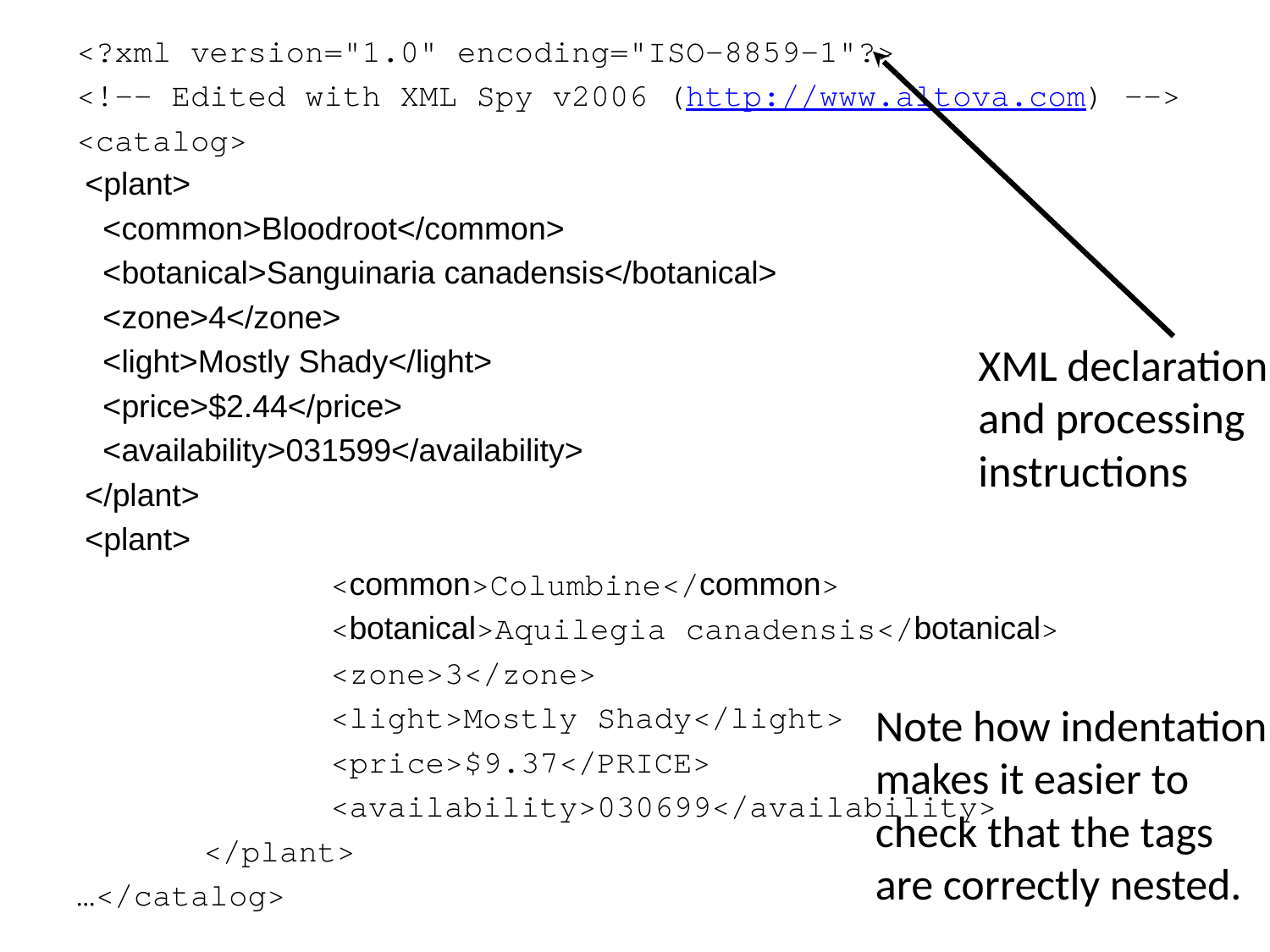

<?xml version="1.0" encoding="ISO-8859-1"?>
<!-- Edited with XML Spy v2006 (http://www.altova.com) -->
<catalog>
 <plant>
   <common>Bloodroot</common>
   <botanical>Sanguinaria canadensis</botanical>
   <zone>4</zone>
   <light>Mostly Shady</light>
   <price>$2.44</price>
   <availability>031599</availability>
 </plant>
 <plant>
		<common>Columbine</common>
		<botanical>Aquilegia canadensis</botanical>
		<zone>3</zone>
		<light>Mostly Shady</light>
		<price>$9.37</PRICE>
		<availability>030699</availability>
	</plant>
…</catalog>

XML declaration
and processing
instructions
Note how indentation
makes it easier to
check that the tags
are correctly nested.